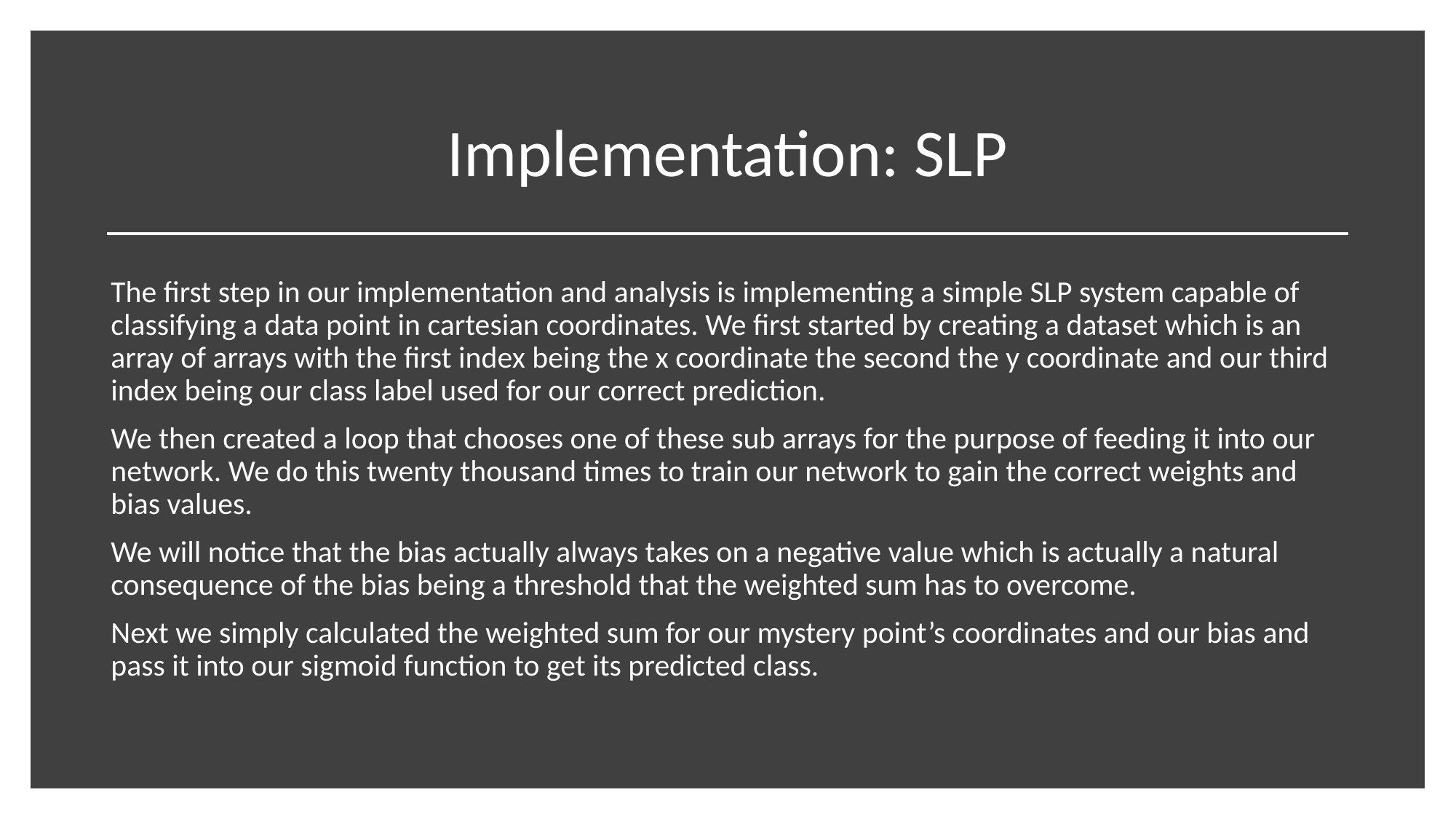

# Implementation: SLP
The first step in our implementation and analysis is implementing a simple SLP system capable of classifying a data point in cartesian coordinates. We first started by creating a dataset which is an array of arrays with the first index being the x coordinate the second the y coordinate and our third index being our class label used for our correct prediction.
We then created a loop that chooses one of these sub arrays for the purpose of feeding it into our network. We do this twenty thousand times to train our network to gain the correct weights and bias values.
We will notice that the bias actually always takes on a negative value which is actually a natural consequence of the bias being a threshold that the weighted sum has to overcome.
Next we simply calculated the weighted sum for our mystery point’s coordinates and our bias and pass it into our sigmoid function to get its predicted class.